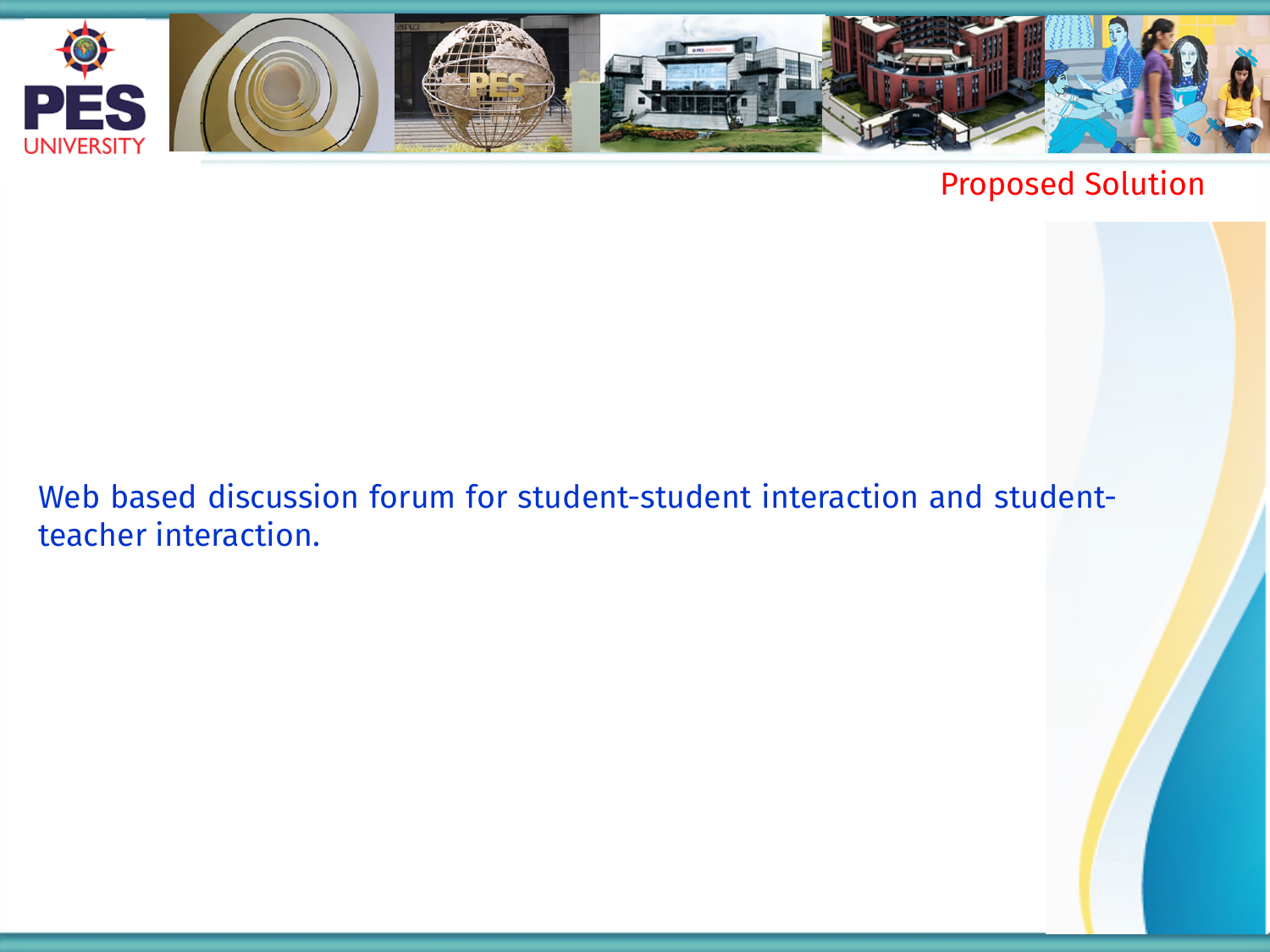

# Proposed Solution
Web based discussion forum for student-student interaction and student-teacher interaction.